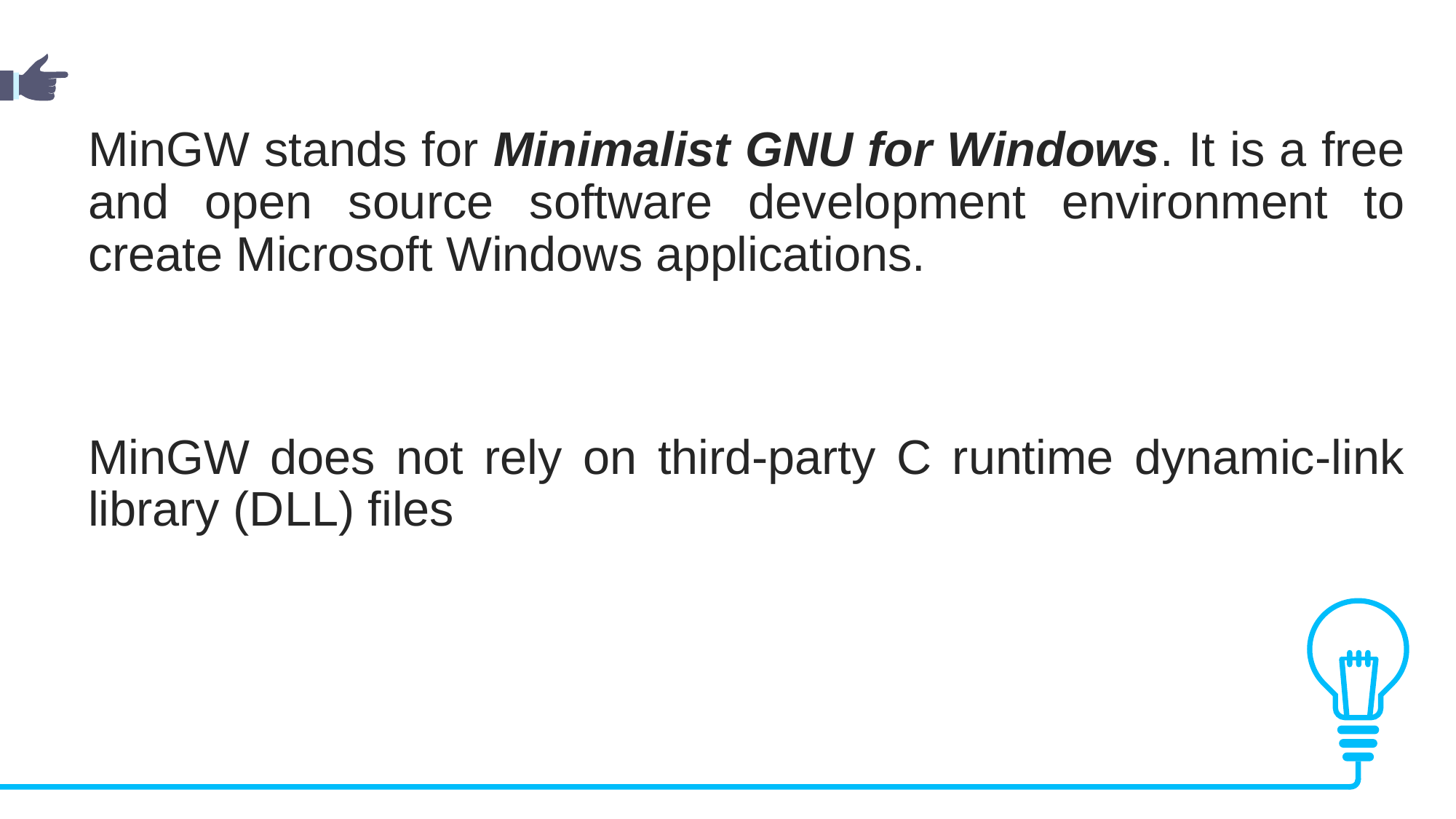

MinGW stands for Minimalist GNU for Windows. It is a free and open source software development environment to create Microsoft Windows applications.

MinGW does not rely on third-party C runtime dynamic-link library (DLL) files